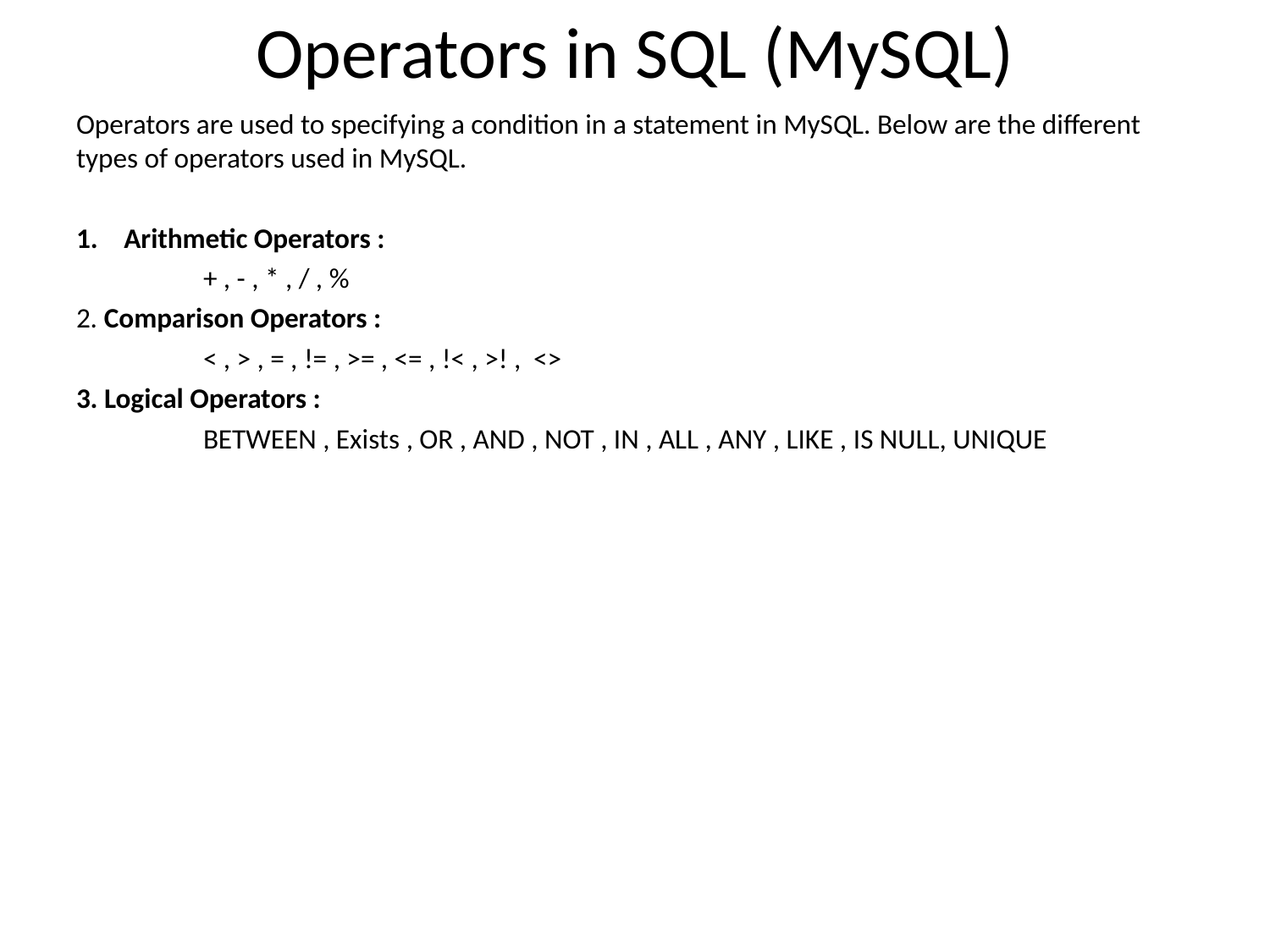

# Operators in SQL (MySQL)
Operators are used to specifying a condition in a statement in MySQL. Below are the different types of operators used in MySQL.

Arithmetic Operators :
	+ , - , * , / , %
2. Comparison Operators :
	< , > , = , != , >= , <= , !< , >! ,  <>
3. Logical Operators :
	BETWEEN , Exists , OR , AND , NOT , IN , ALL , ANY , LIKE , IS NULL, UNIQUE